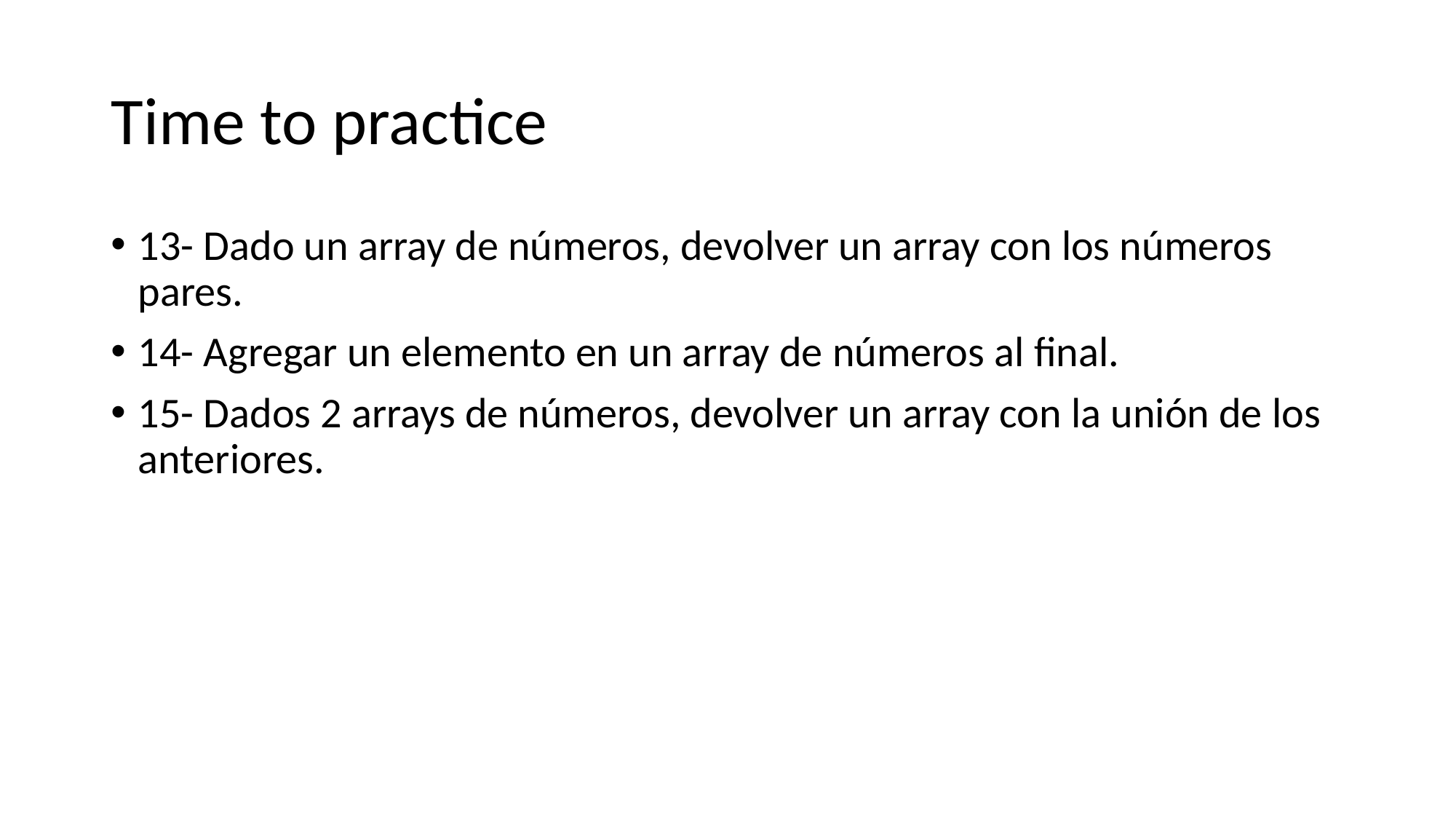

# Time to practice
13- Dado un array de números, devolver un array con los números pares.
14- Agregar un elemento en un array de números al final.
15- Dados 2 arrays de números, devolver un array con la unión de los anteriores.